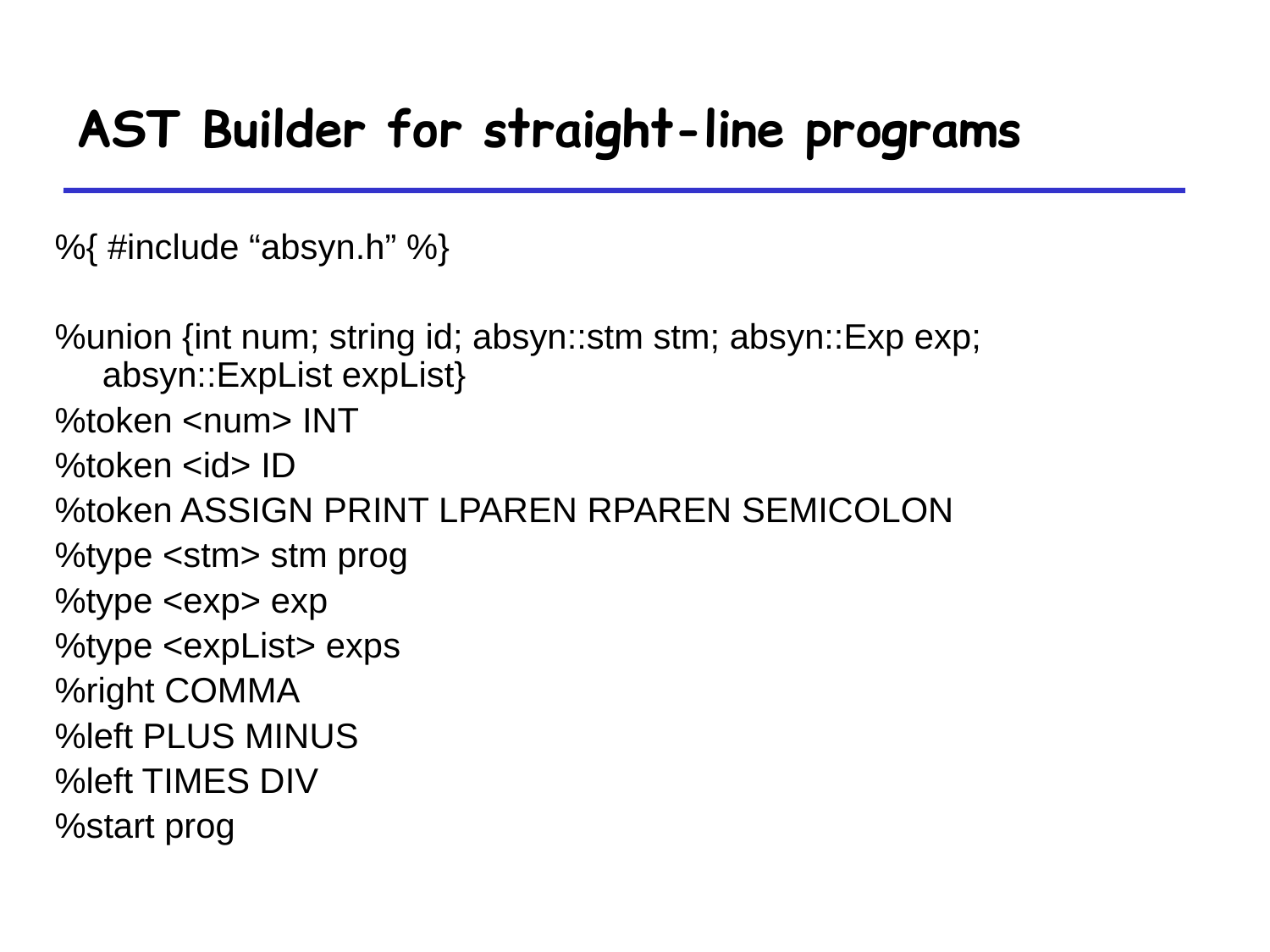

# AST Builder for straight-line programs
%{ #include “absyn.h” %}

%union {int num; string id; absyn::stm stm; absyn::Exp exp; absyn::ExpList expList}
%token <num> INT
%token <id> ID
%token ASSIGN PRINT LPAREN RPAREN SEMICOLON
%type <stm> stm prog
%type <exp> exp
%type <expList> exps
%right COMMA
%left PLUS MINUS
%left TIMES DIV
%start prog

26